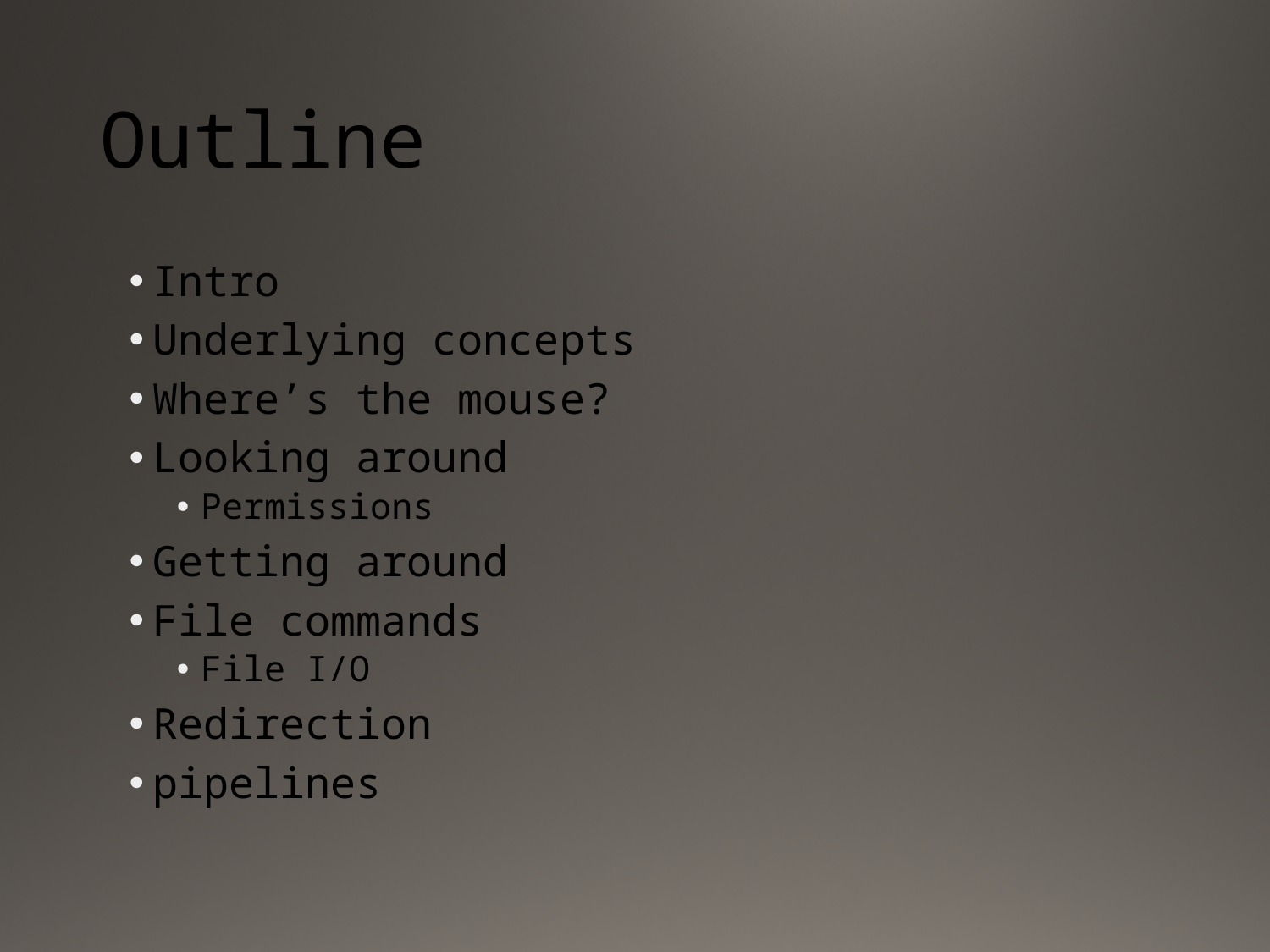

# Outline
Intro
Underlying concepts
Where’s the mouse?
Looking around
Permissions
Getting around
File commands
File I/O
Redirection
pipelines